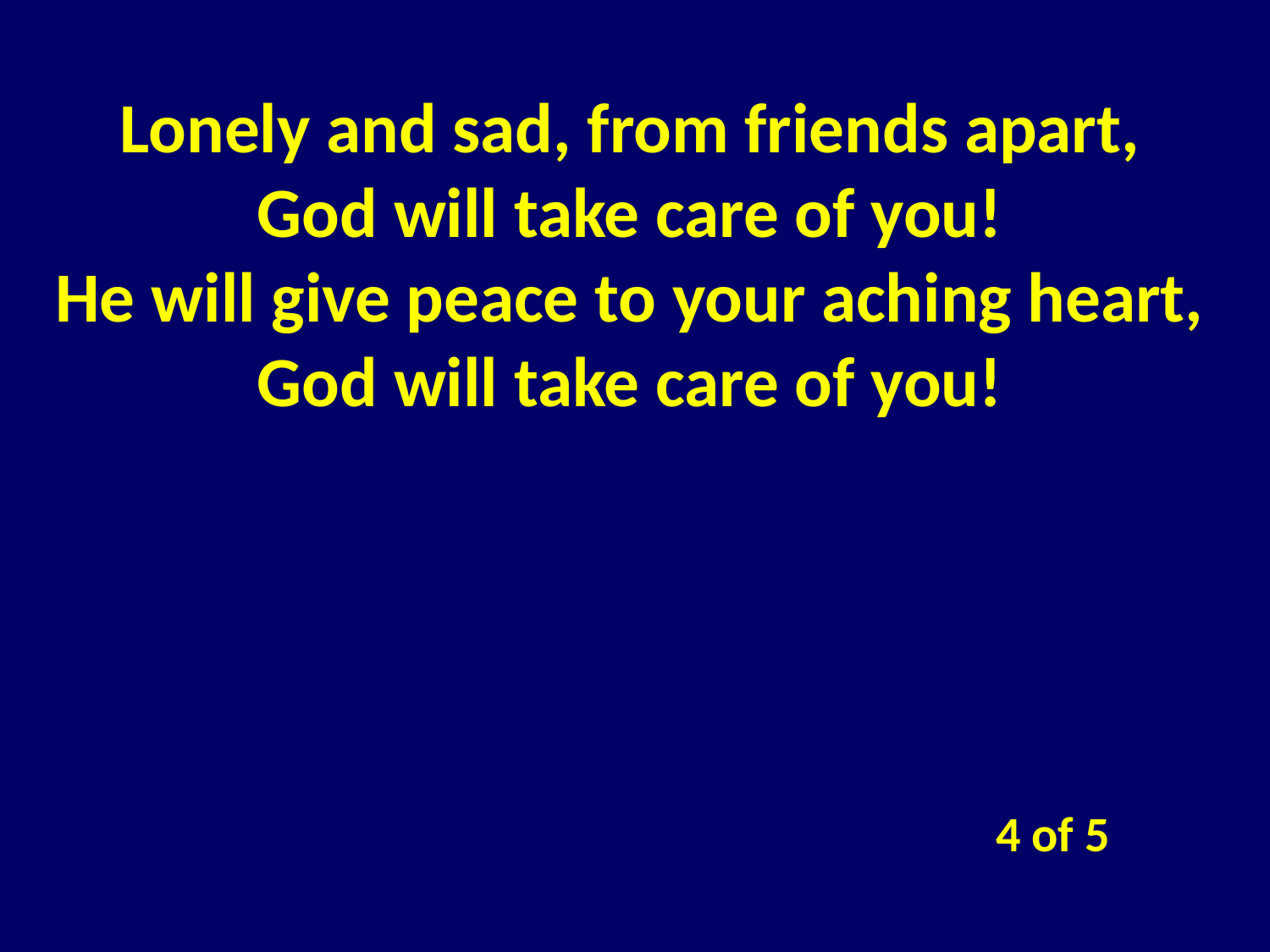

Lonely and sad, from friends apart,
God will take care of you!
He will give peace to your aching heart,
God will take care of you!
4 of 5